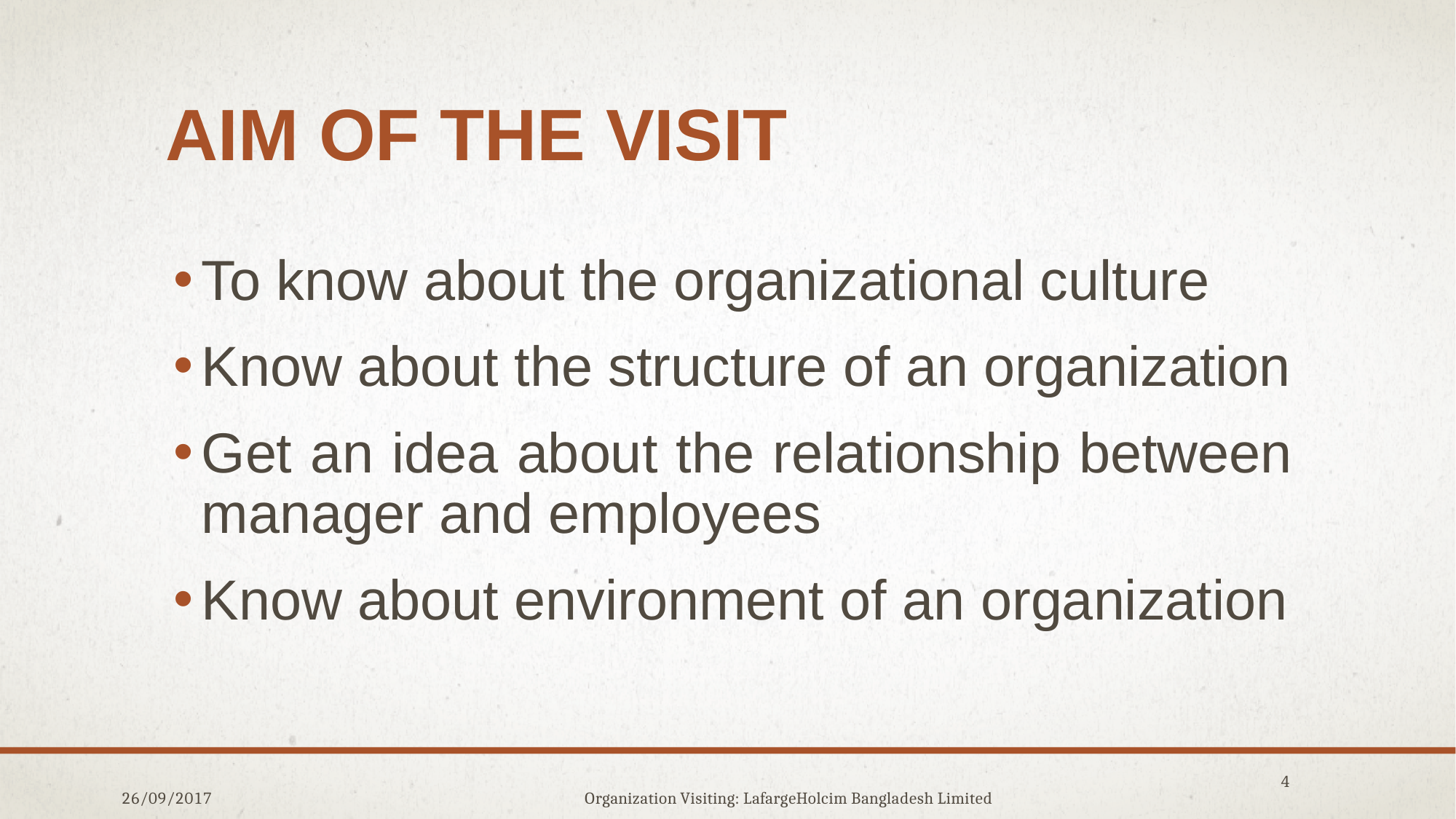

# Aim of the Visit
To know about the organizational culture
Know about the structure of an organization
Get an idea about the relationship between manager and employees
Know about environment of an organization
4
Organization Visiting: LafargeHolcim Bangladesh Limited
26/09/2017